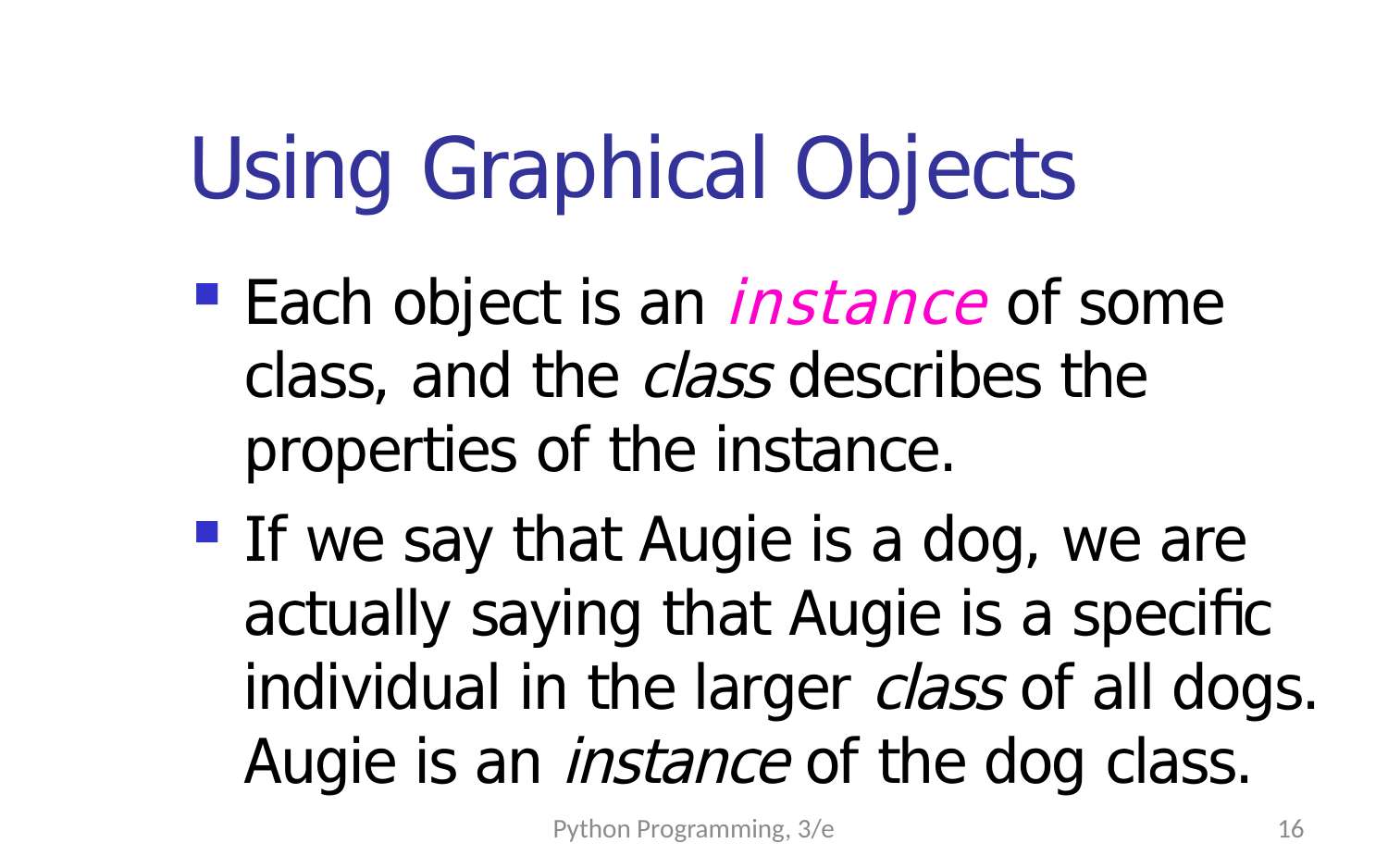

Using Graphical Objects
Each object is an instance of some class, and the class describes the properties of the instance.
If we say that Augie is a dog, we are actually saying that Augie is a specific individual in the larger class of all dogs. Augie is an instance of the dog class.
Python Programming, 3/e
16